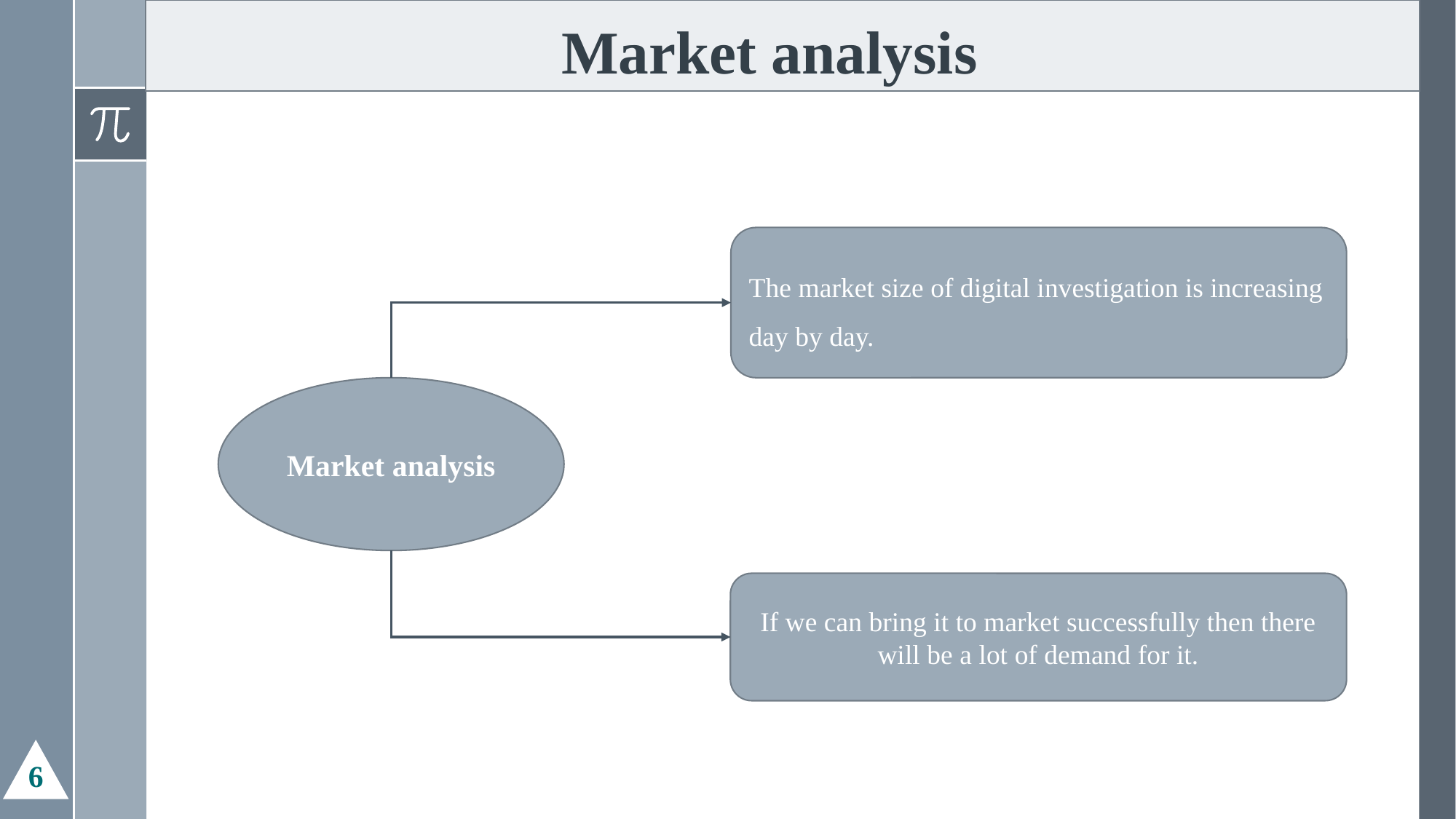

# Market analysis
The market size of digital investigation is increasing day by day.
Market analysis
If we can bring it to market successfully then there will be a lot of demand for it.

6